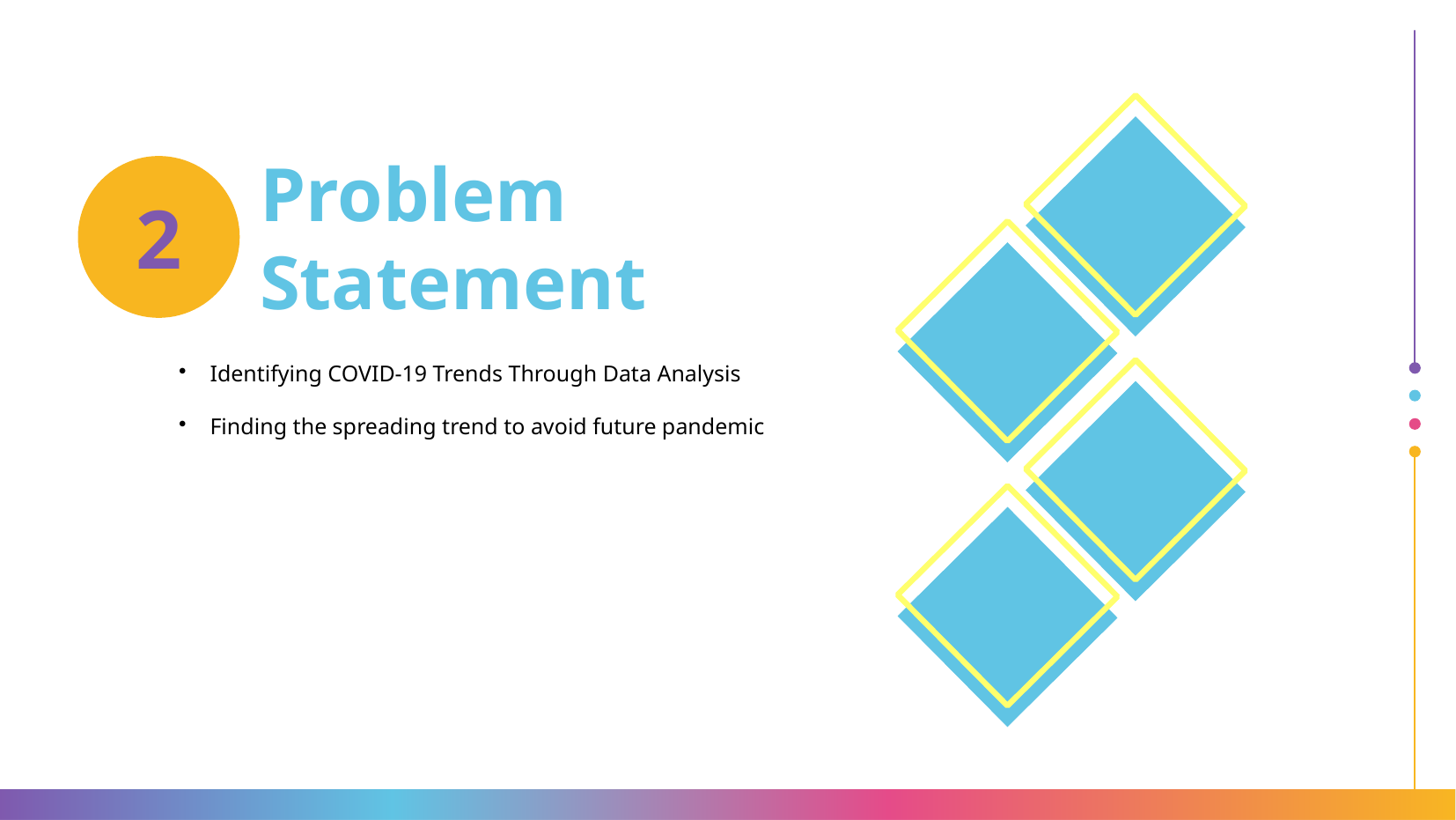

# Problem Statement
2
Identifying COVID-19 Trends Through Data Analysis
Finding the spreading trend to avoid future pandemic